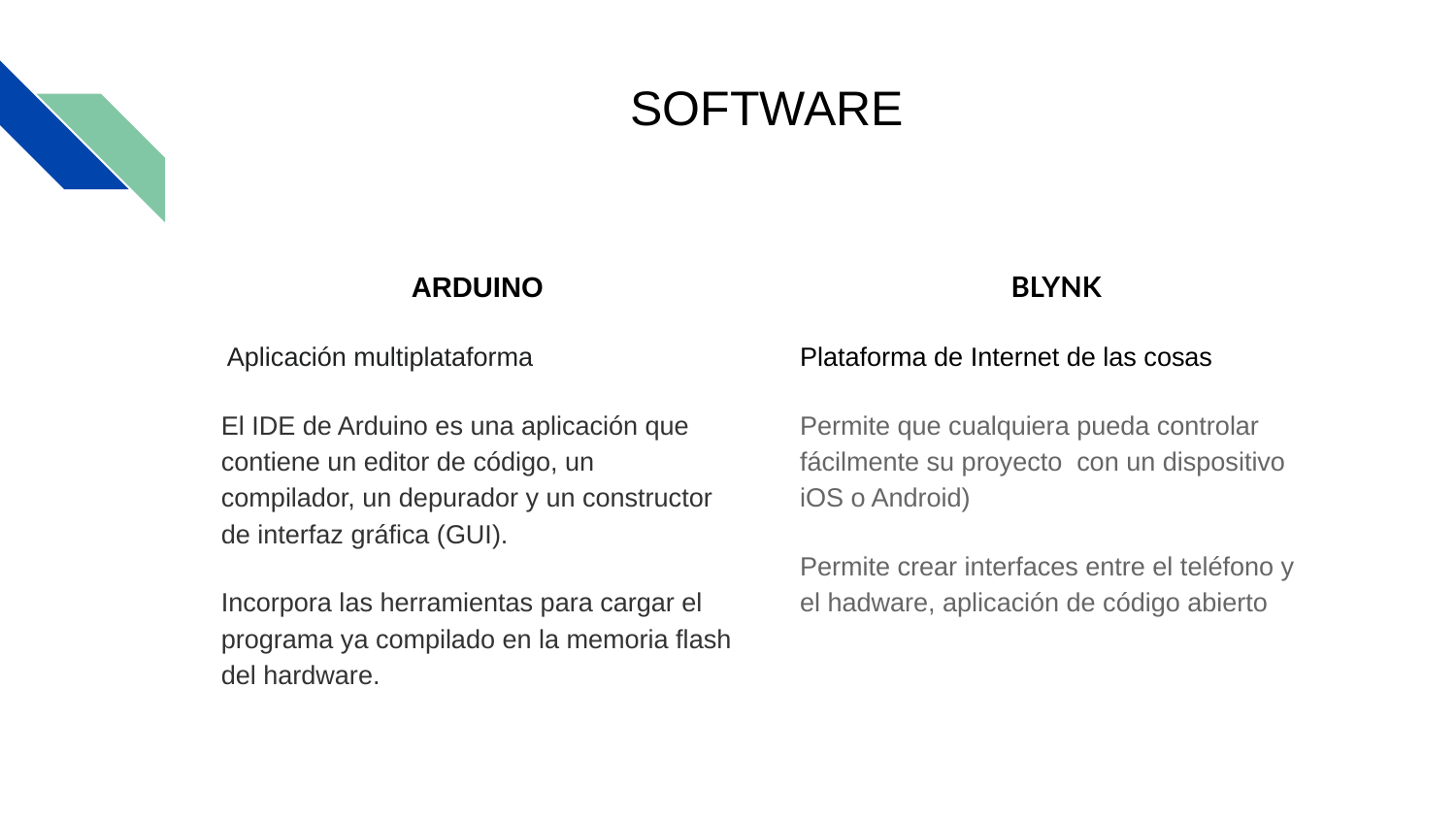

# SOFTWARE
ARDUINO
 Aplicación multiplataforma
El IDE de Arduino es una aplicación que contiene un editor de código, un compilador, un depurador y un constructor de interfaz gráfica (GUI).
Incorpora las herramientas para cargar el programa ya compilado en la memoria flash del hardware.
BLYNK
Plataforma de Internet de las cosas
Permite que cualquiera pueda controlar fácilmente su proyecto  con un dispositivo iOS o Android)
Permite crear interfaces entre el teléfono y el hadware, aplicación de código abierto